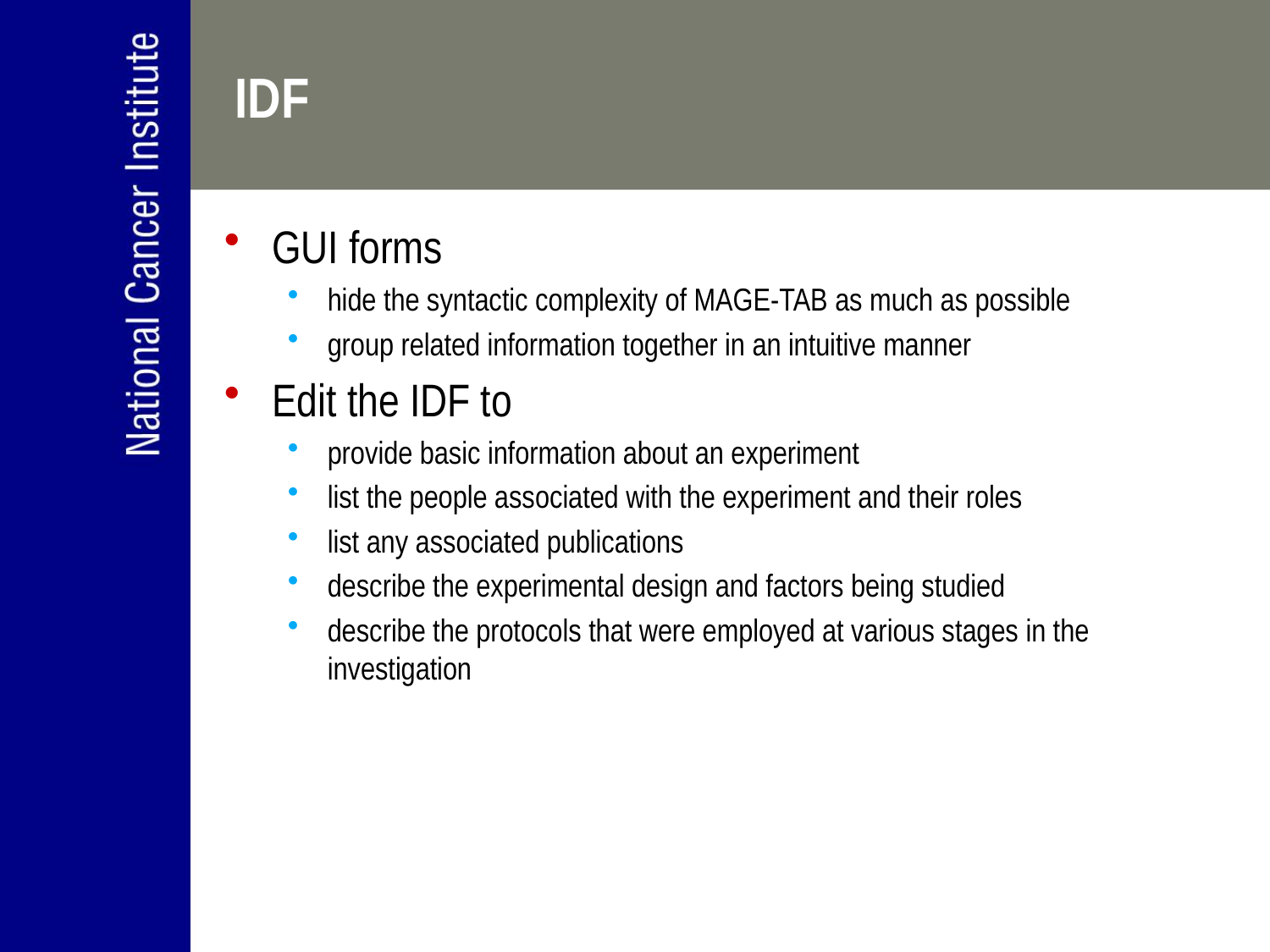

# IDF

GUI forms
hide the syntactic complexity of MAGE-TAB as much as possible
group related information together in an intuitive manner
Edit the IDF to
provide basic information about an experiment
list the people associated with the experiment and their roles
list any associated publications
describe the experimental design and factors being studied
describe the protocols that were employed at various stages in the investigation